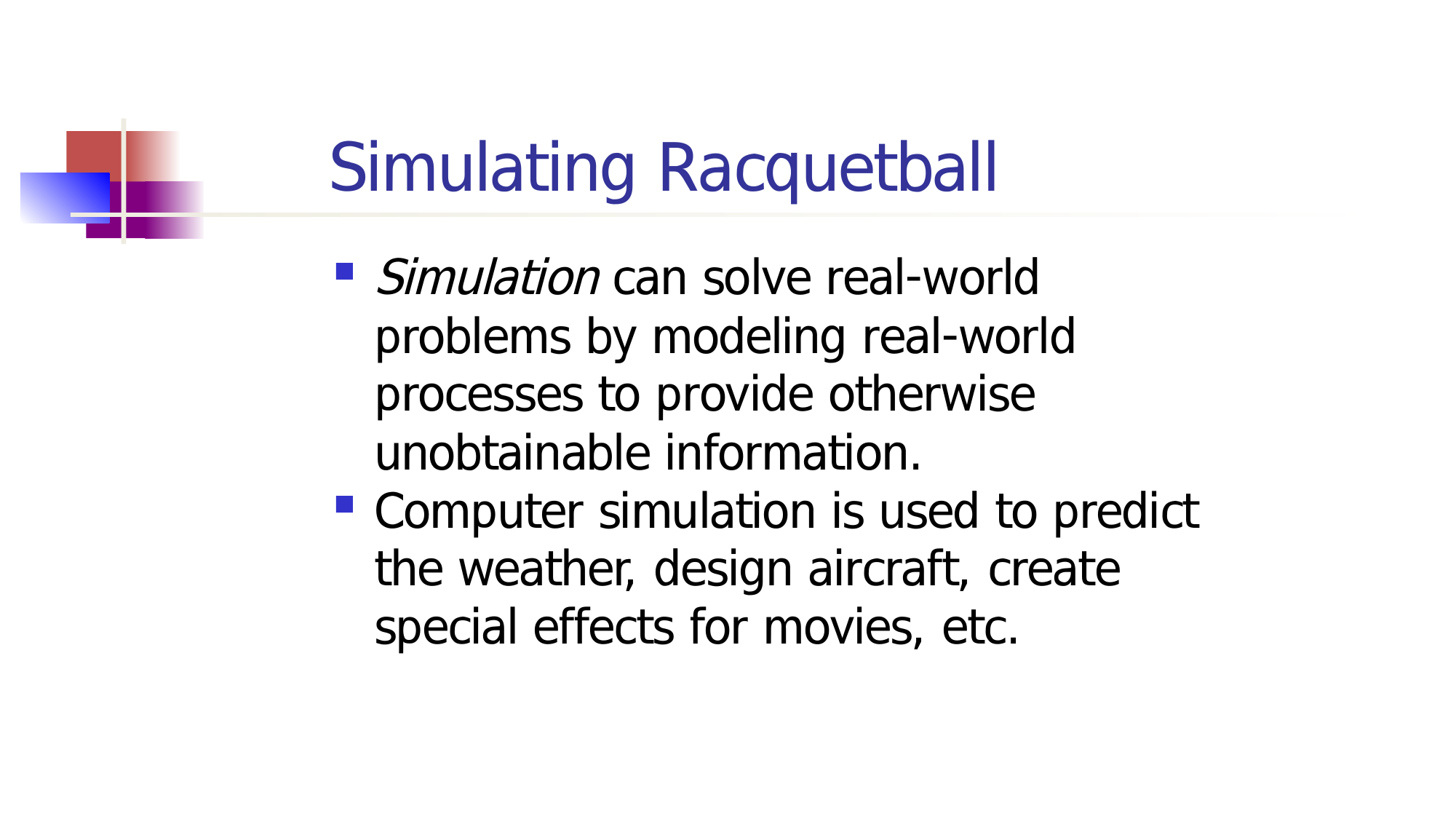

Simulating Racquetball
Simulation can solve real-world problems by modeling real-world processes to provide otherwise unobtainable information.
Computer simulation is used to predict the weather, design aircraft, create special effects for movies, etc.